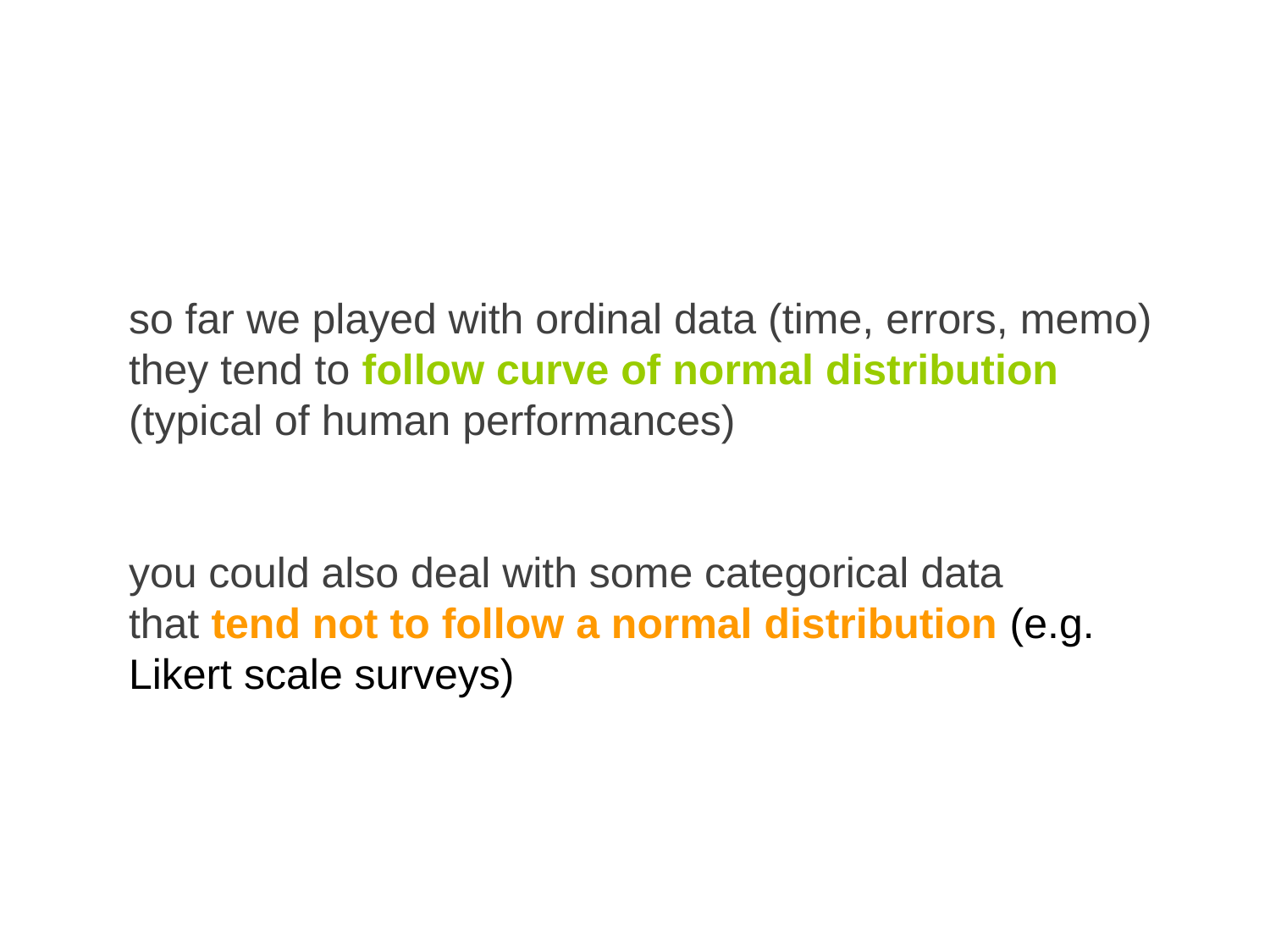

so far we played with ordinal data (time, errors, memo)
they tend to follow curve of normal distribution (typical of human performances)

you could also deal with some categorical data
that tend not to follow a normal distribution (e.g. Likert scale surveys)